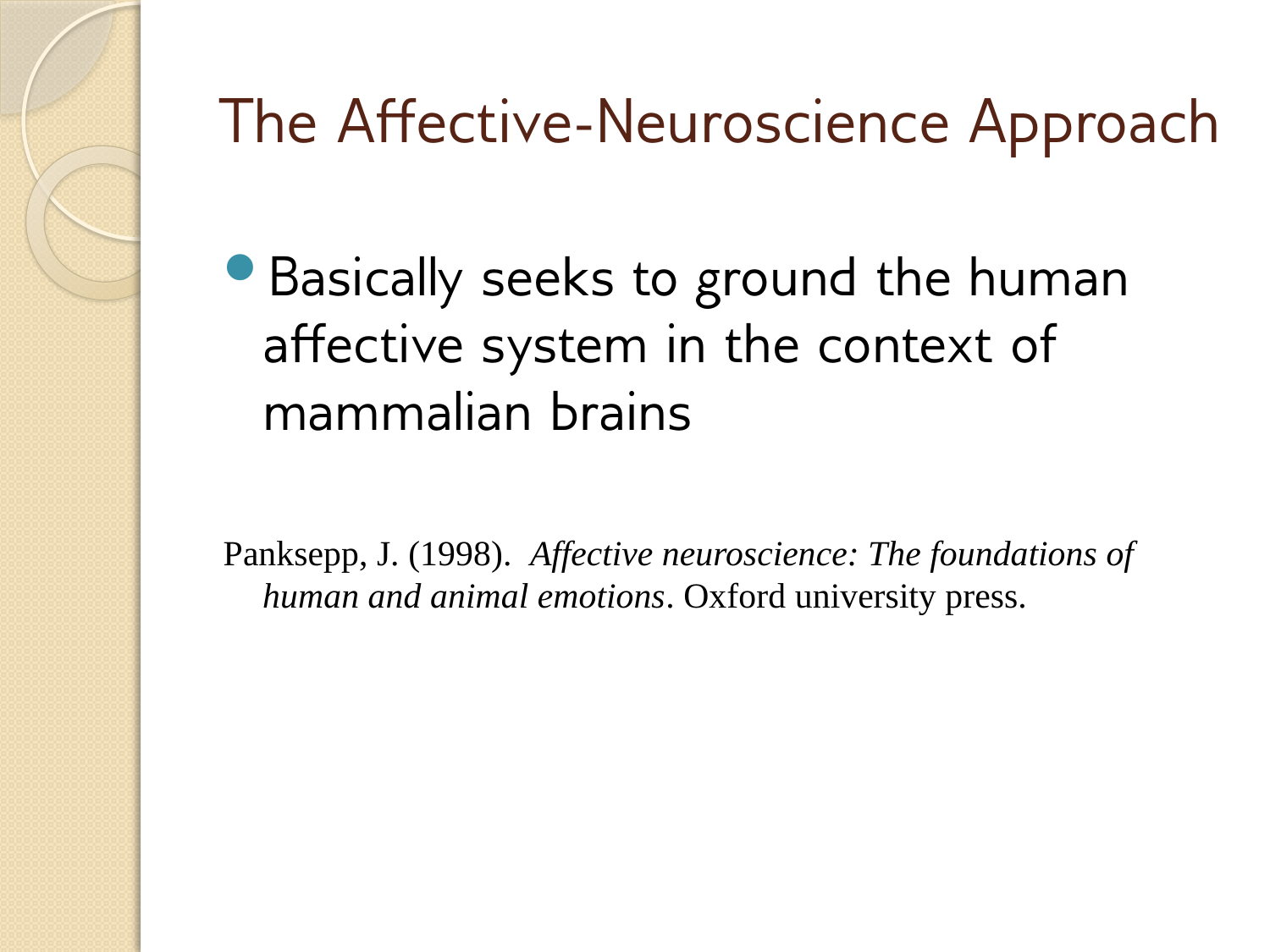

# The Affective-Neuroscience Approach
Basically seeks to ground the human affective system in the context of mammalian brains

Panksepp, J. (1998).  Affective neuroscience: The foundations of human and animal emotions. Oxford university press.‏